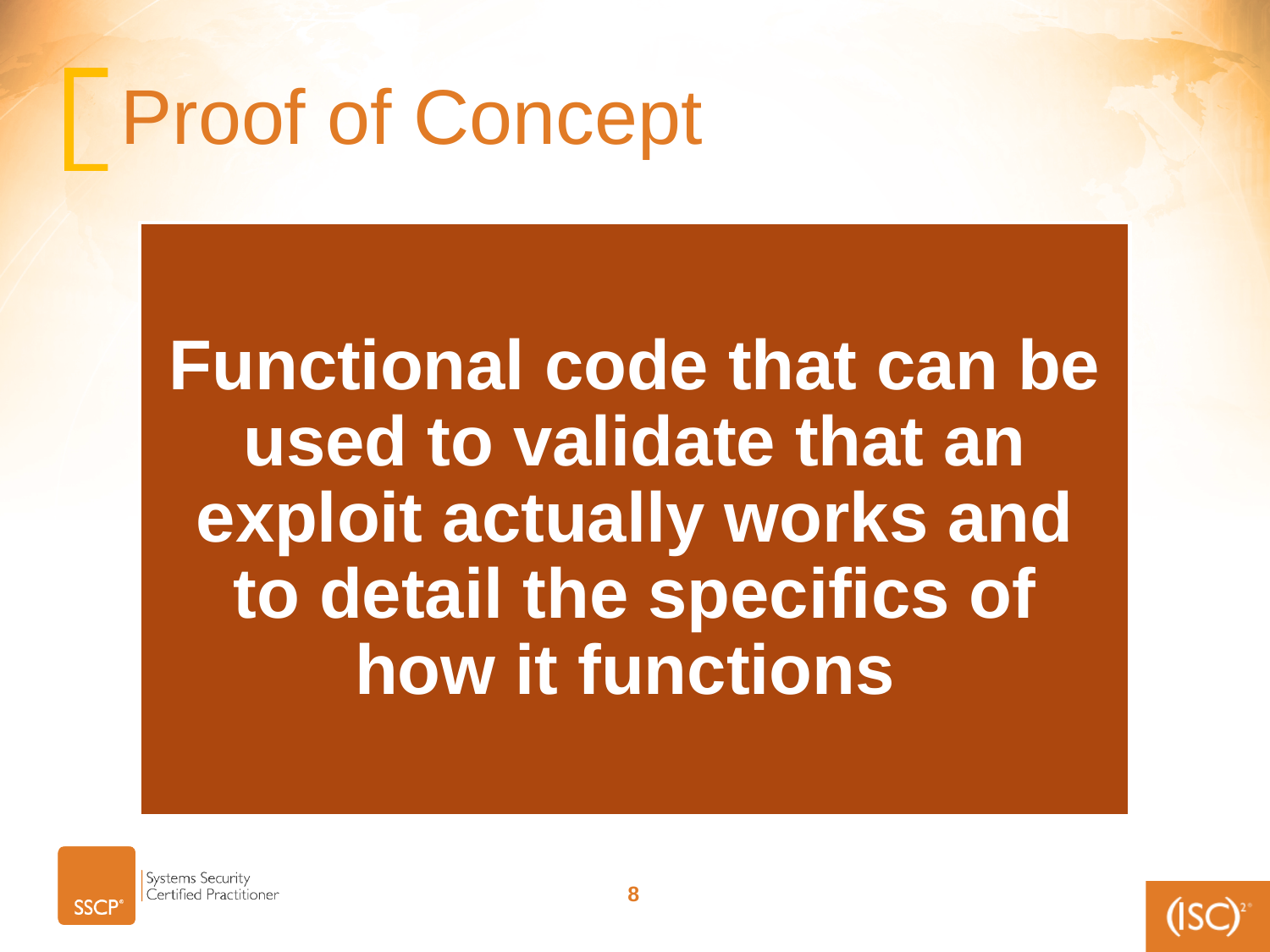

# Proof of Concept
Functional code that can be used to validate that an exploit actually works and to detail the specifics of how it functions